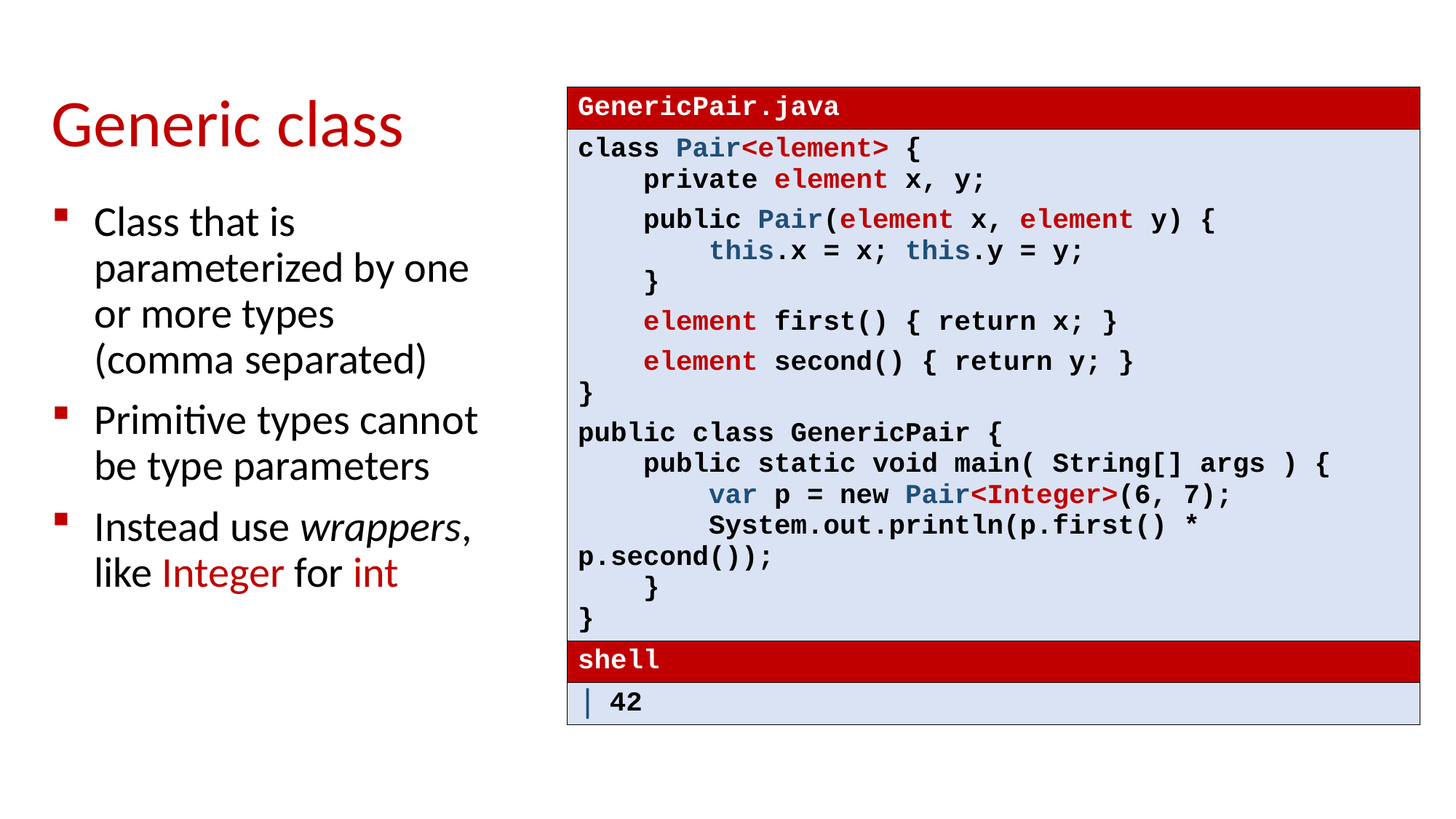

# Generic class
| GenericPair.java |
| --- |
| class Pair<element> { private element x, y; public Pair(element x, element y) { this.x = x; this.y = y; } element first() { return x; } element second() { return y; } } public class GenericPair { public static void main( String[] args ) { var p = new Pair<Integer>(6, 7); System.out.println(p.first() \* p.second()); } } |
| shell |
| 42 |
Class that is parameterized by one or more types
(comma separated)
Primitive types cannot be type parameters
Instead use wrappers, like Integer for int